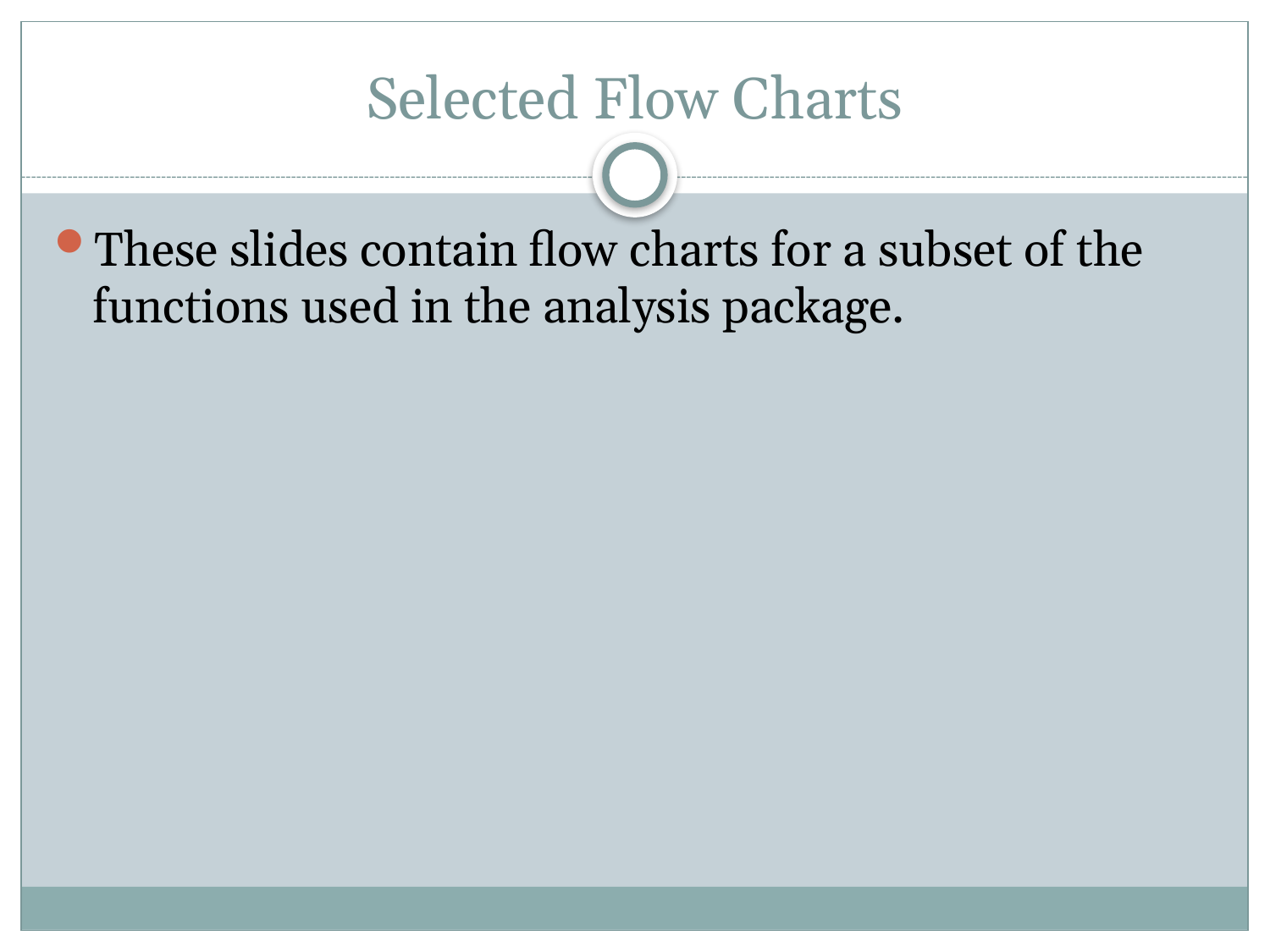

# Selected Flow Charts
These slides contain flow charts for a subset of the functions used in the analysis package.